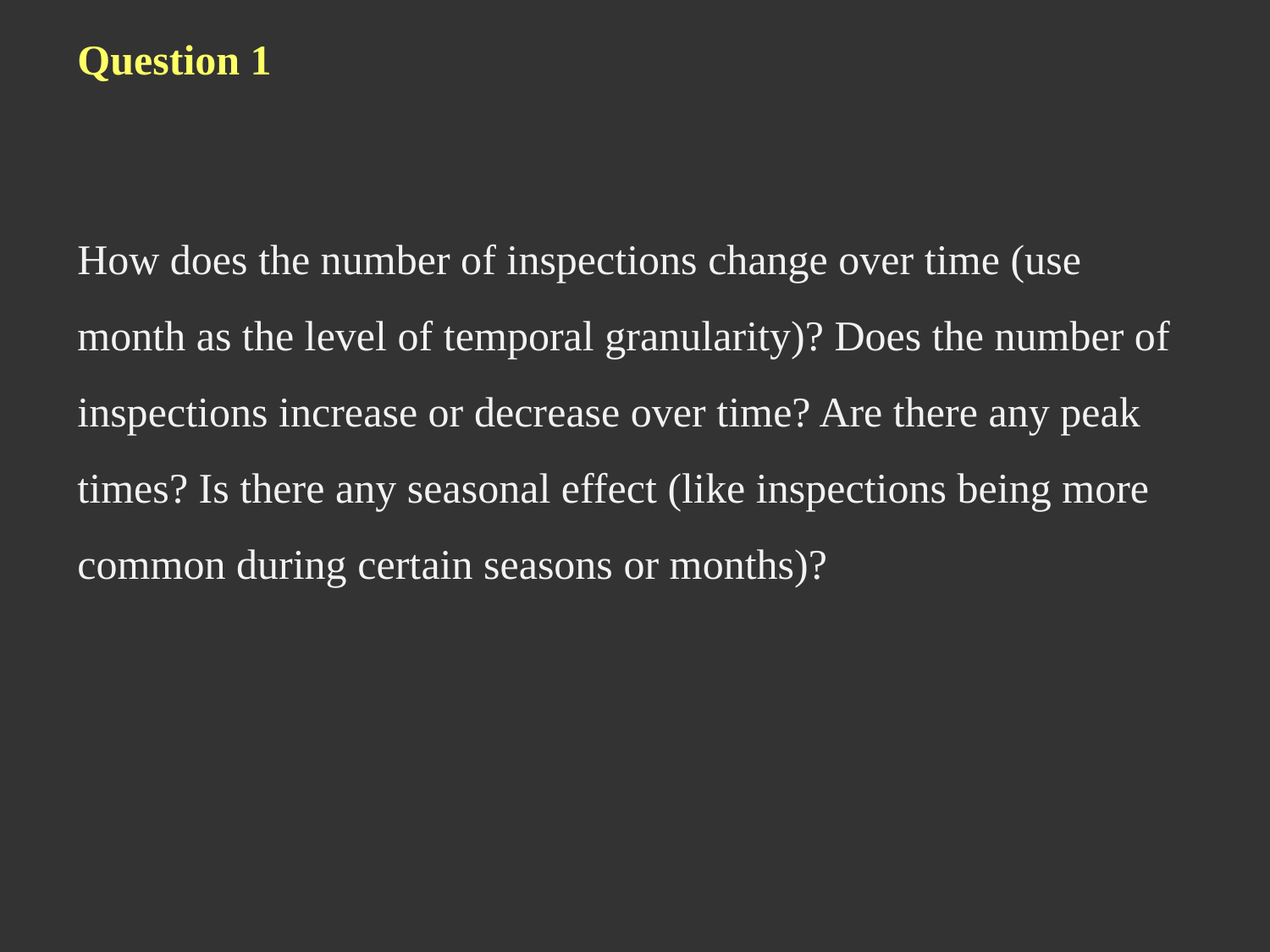

Question 1
How does the number of inspections change over time (use month as the level of temporal granularity)? Does the number of inspections increase or decrease over time? Are there any peak times? Is there any seasonal effect (like inspections being more common during certain seasons or months)?